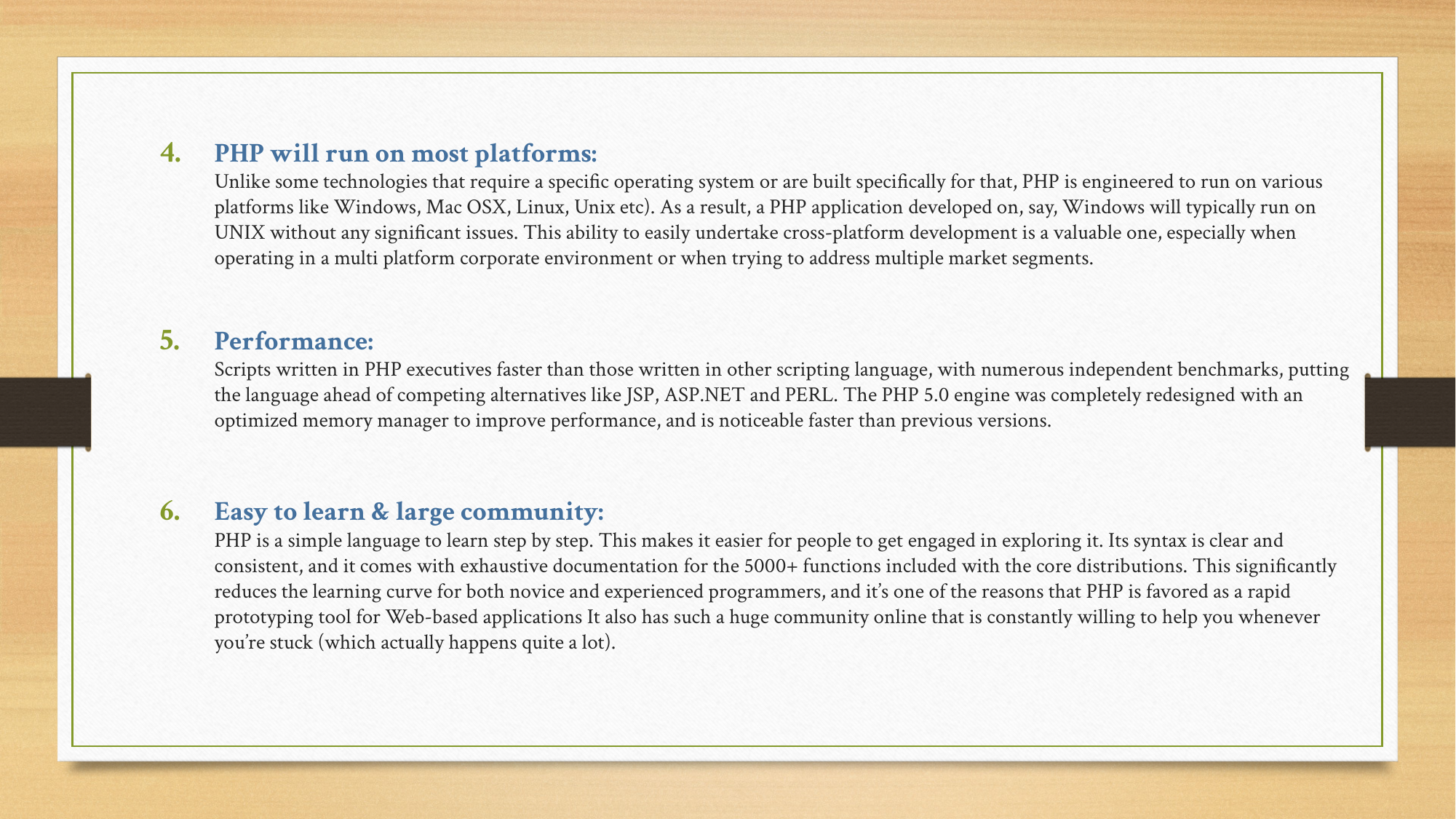

PHP will run on most platforms:
Unlike some technologies that require a specific operating system or are built specifically for that, PHP is engineered to run on various platforms like Windows, Mac OSX, Linux, Unix etc). As a result, a PHP application developed on, say, Windows will typically run on UNIX without any significant issues. This ability to easily undertake cross-platform development is a valuable one, especially when operating in a multi platform corporate environment or when trying to address multiple market segments.

Performance:
Scripts written in PHP executives faster than those written in other scripting language, with numerous independent benchmarks, putting the language ahead of competing alternatives like JSP, ASP.NET and PERL. The PHP 5.0 engine was completely redesigned with an optimized memory manager to improve performance, and is noticeable faster than previous versions.

Easy to learn & large community:
PHP is a simple language to learn step by step. This makes it easier for people to get engaged in exploring it. Its syntax is clear and consistent, and it comes with exhaustive documentation for the 5000+ functions included with the core distributions. This significantly reduces the learning curve for both novice and experienced programmers, and it’s one of the reasons that PHP is favored as a rapid prototyping tool for Web-based applications It also has such a huge community online that is constantly willing to help you whenever you’re stuck (which actually happens quite a lot).